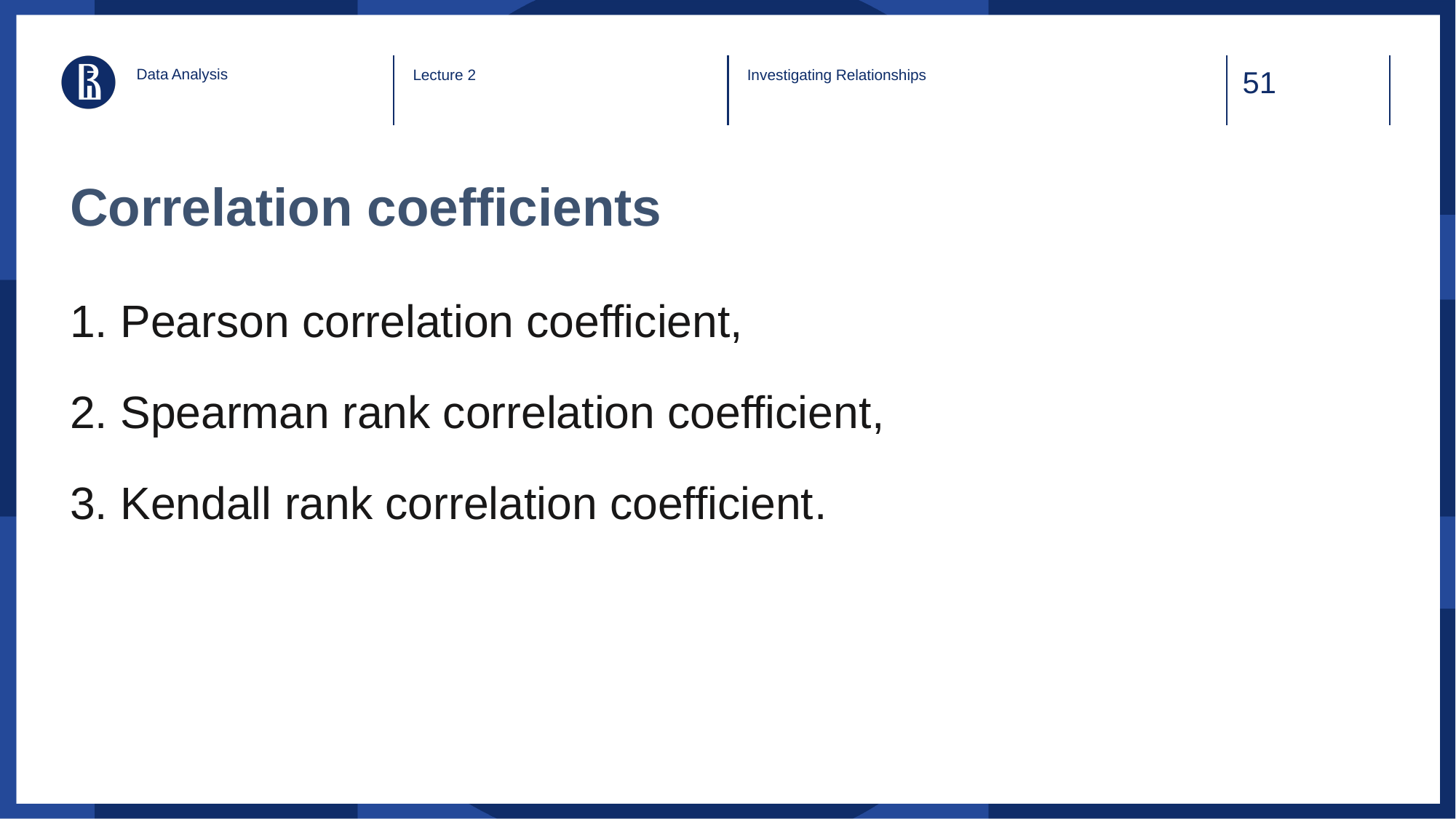

Data Analysis
Lecture 2
Investigating Relationships
# Correlation coefficients
1. Pearson correlation coefficient,
2. Spearman rank correlation coefficient,
3. Kendall rank correlation coefficient.